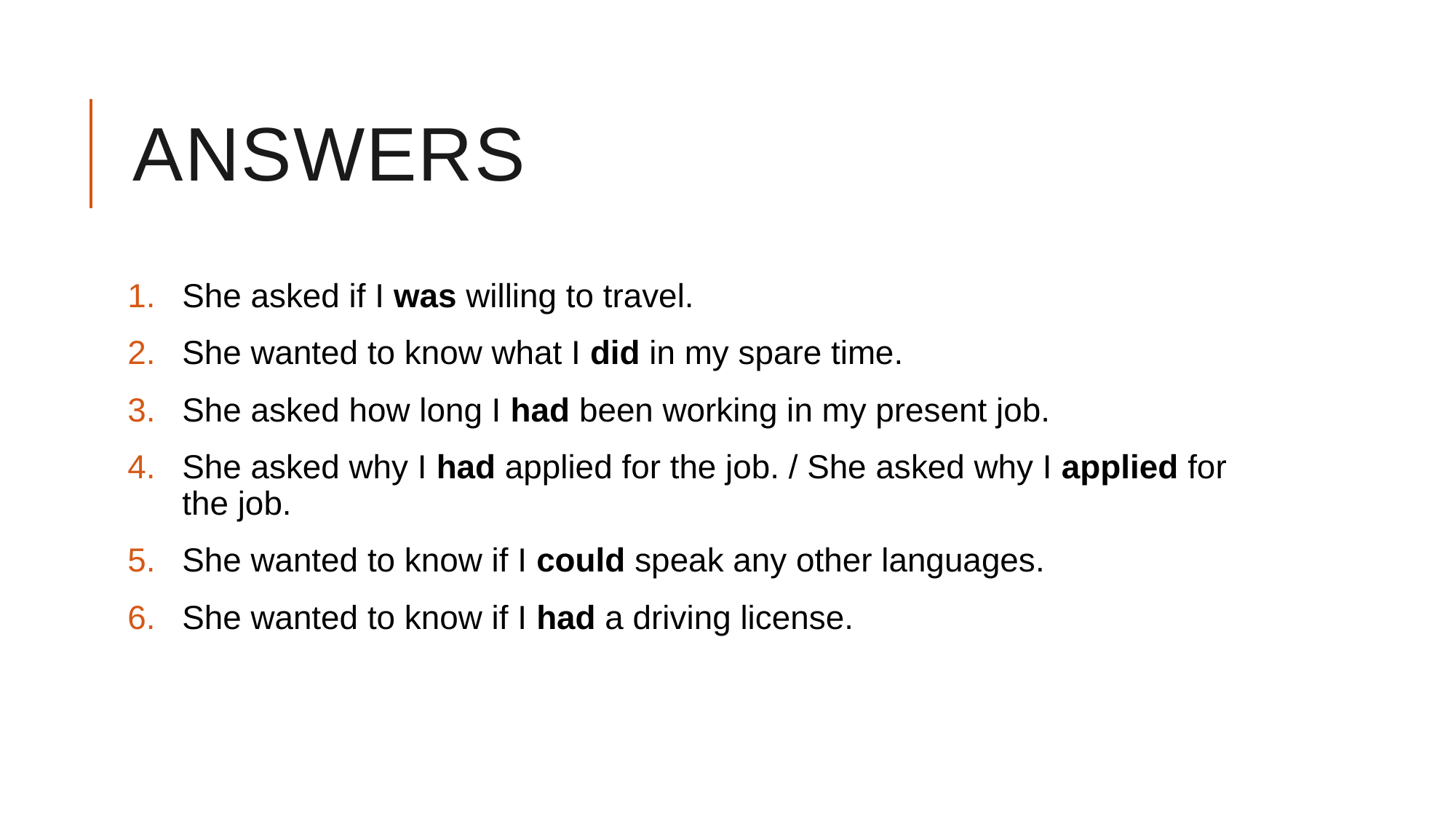

# answers
She asked if I was willing to travel.
She wanted to know what I did in my spare time.
She asked how long I had been working in my present job.
She asked why I had applied for the job. / She asked why I applied for the job.
She wanted to know if I could speak any other languages.
She wanted to know if I had a driving license.